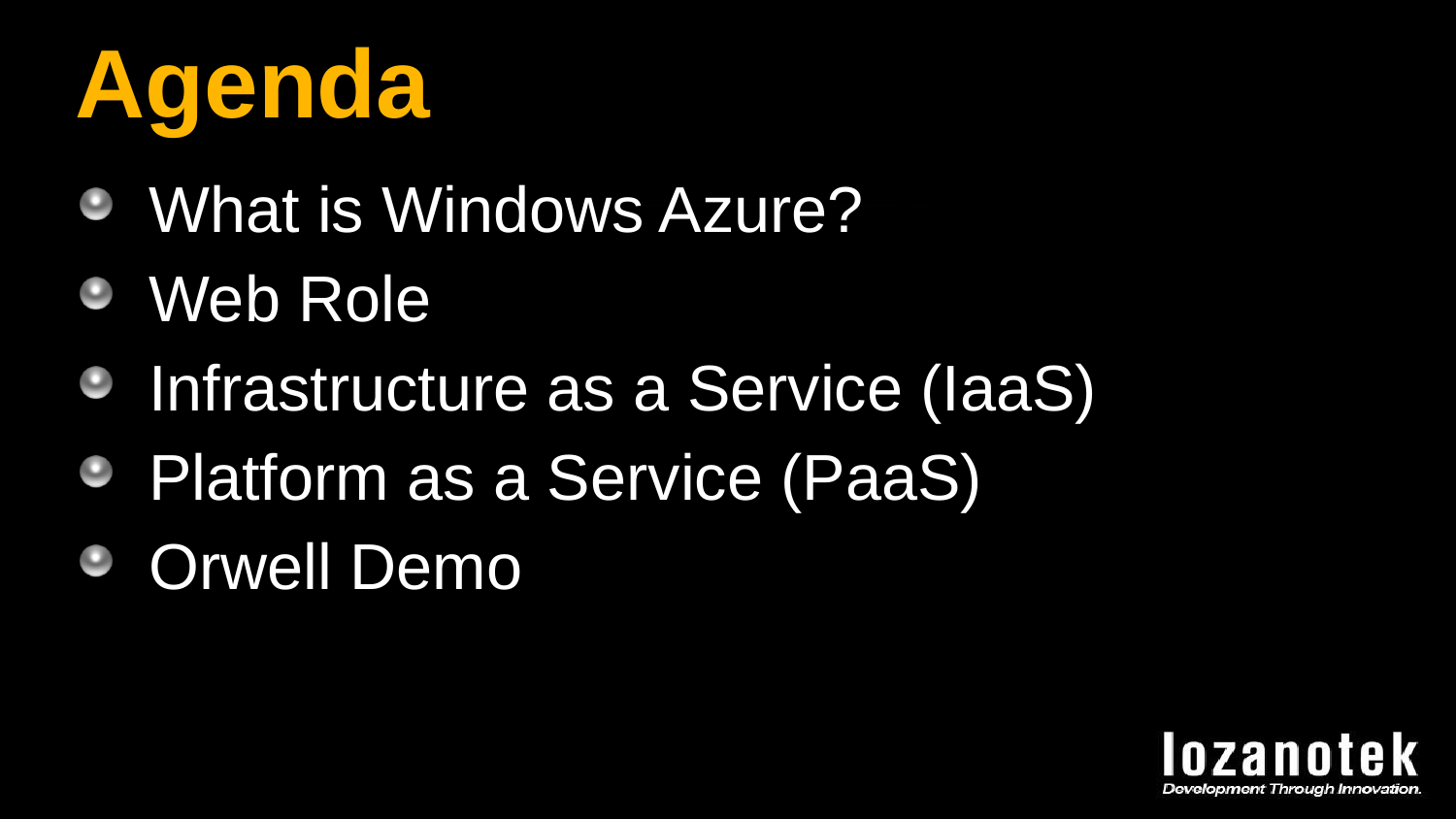

# Agenda
What is Windows Azure?
Web Role
Infrastructure as a Service (IaaS)
Platform as a Service (PaaS)
Orwell Demo